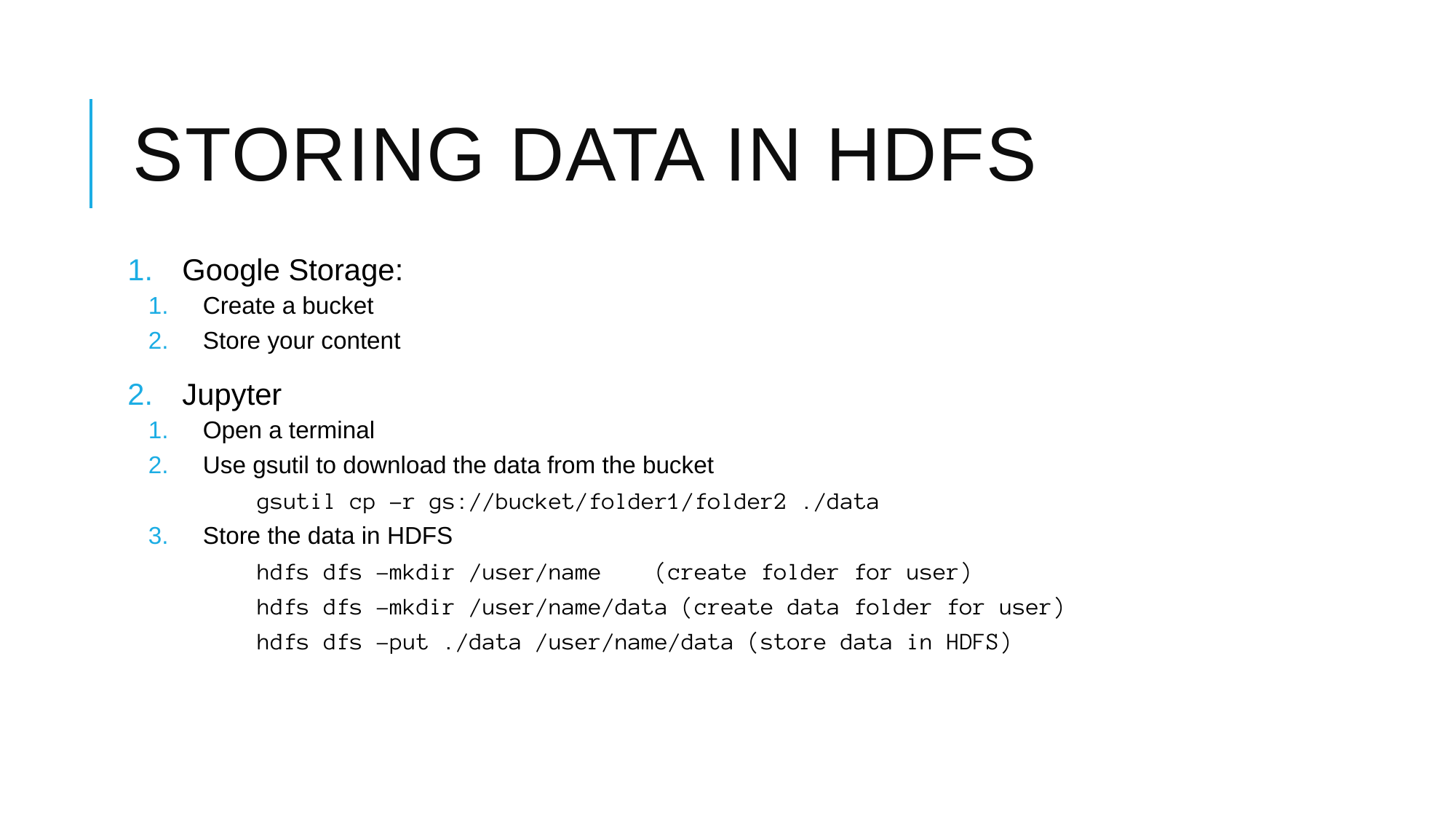

# Storing Data in hdfs
Google Storage:
Create a bucket
Store your content
Jupyter
Open a terminal
Use gsutil to download the data from the bucket
	gsutil cp -r gs://bucket/folder1/folder2 ./data
Store the data in HDFS
	hdfs dfs –mkdir /user/name    (create folder for user)
	hdfs dfs –mkdir /user/name/data (create data folder for user)
	hdfs dfs –put ./data /user/name/data (store data in HDFS)